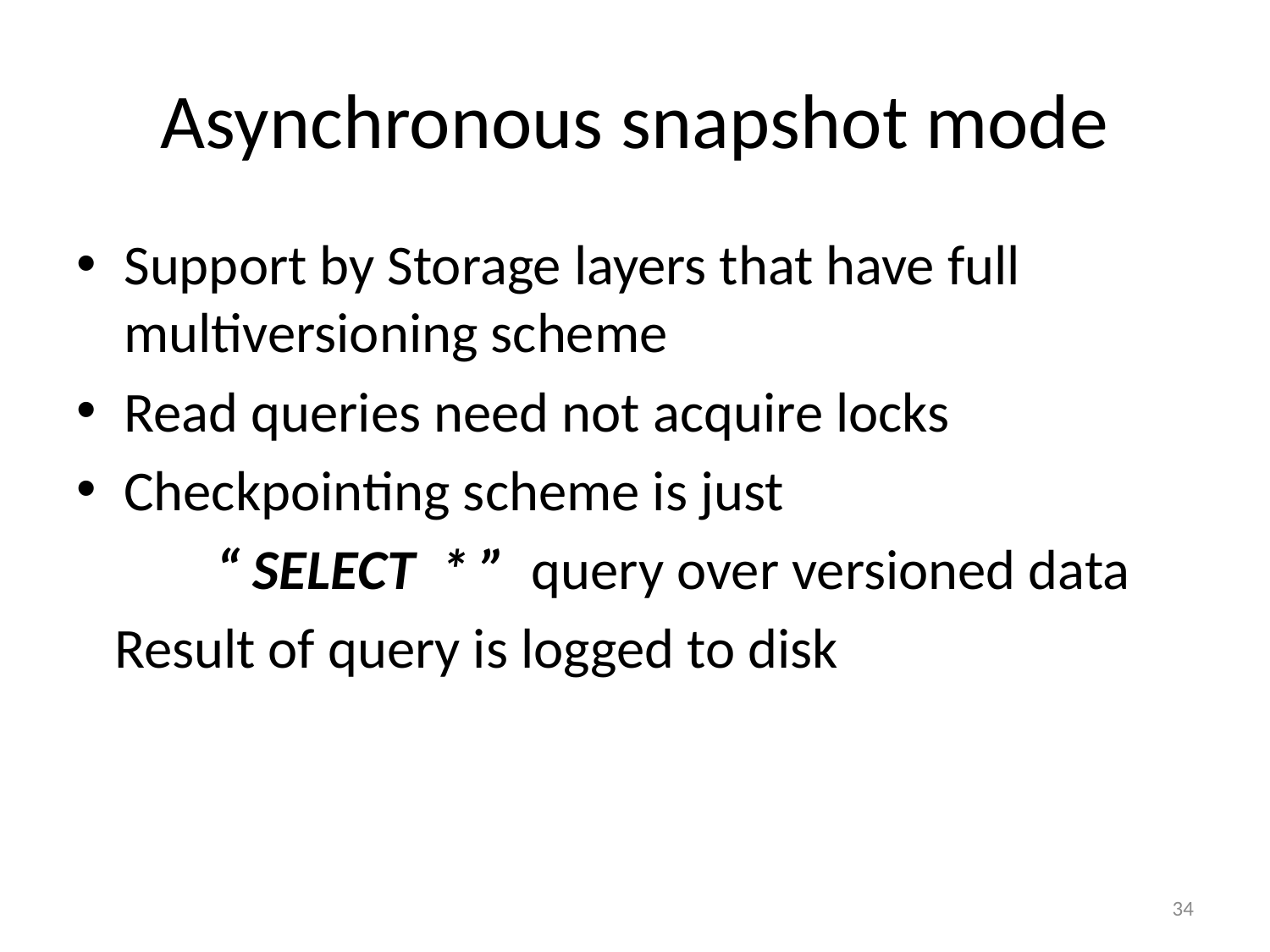

# Asynchronous snapshot mode
Support by Storage layers that have full multiversioning scheme
Read queries need not acquire locks
Checkpointing scheme is just
           “ SELECT  * ”  query over versioned data
   Result of query is logged to disk
34